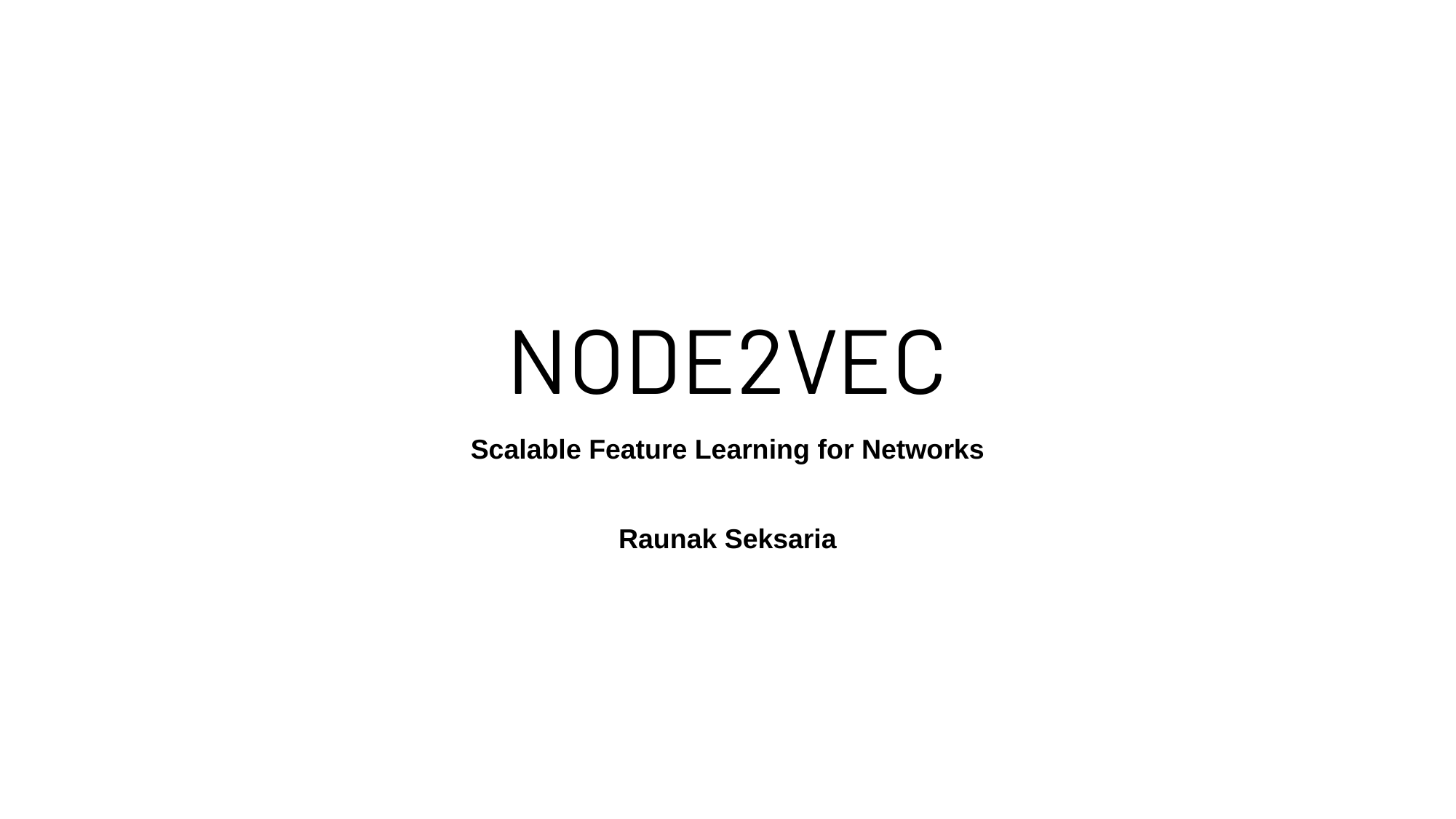

# NODE2VEC
Scalable Feature Learning for Networks

Raunak Seksaria